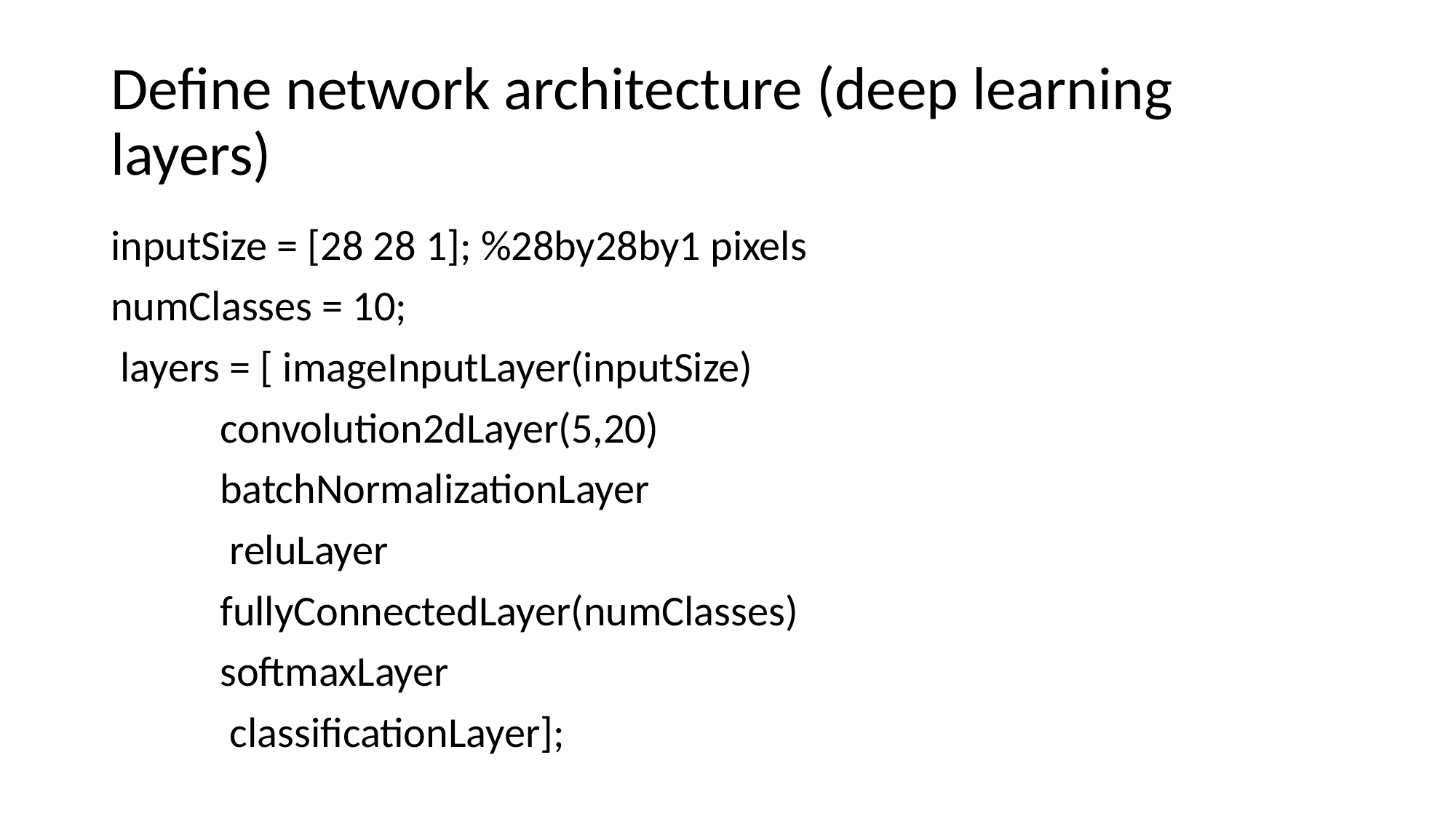

# Define network architecture (deep learning layers)
inputSize = [28 28 1]; %28by28by1 pixels
numClasses = 10;
 layers = [ imageInputLayer(inputSize)
	convolution2dLayer(5,20)
	batchNormalizationLayer
	 reluLayer
	fullyConnectedLayer(numClasses)
	softmaxLayer
	 classificationLayer];